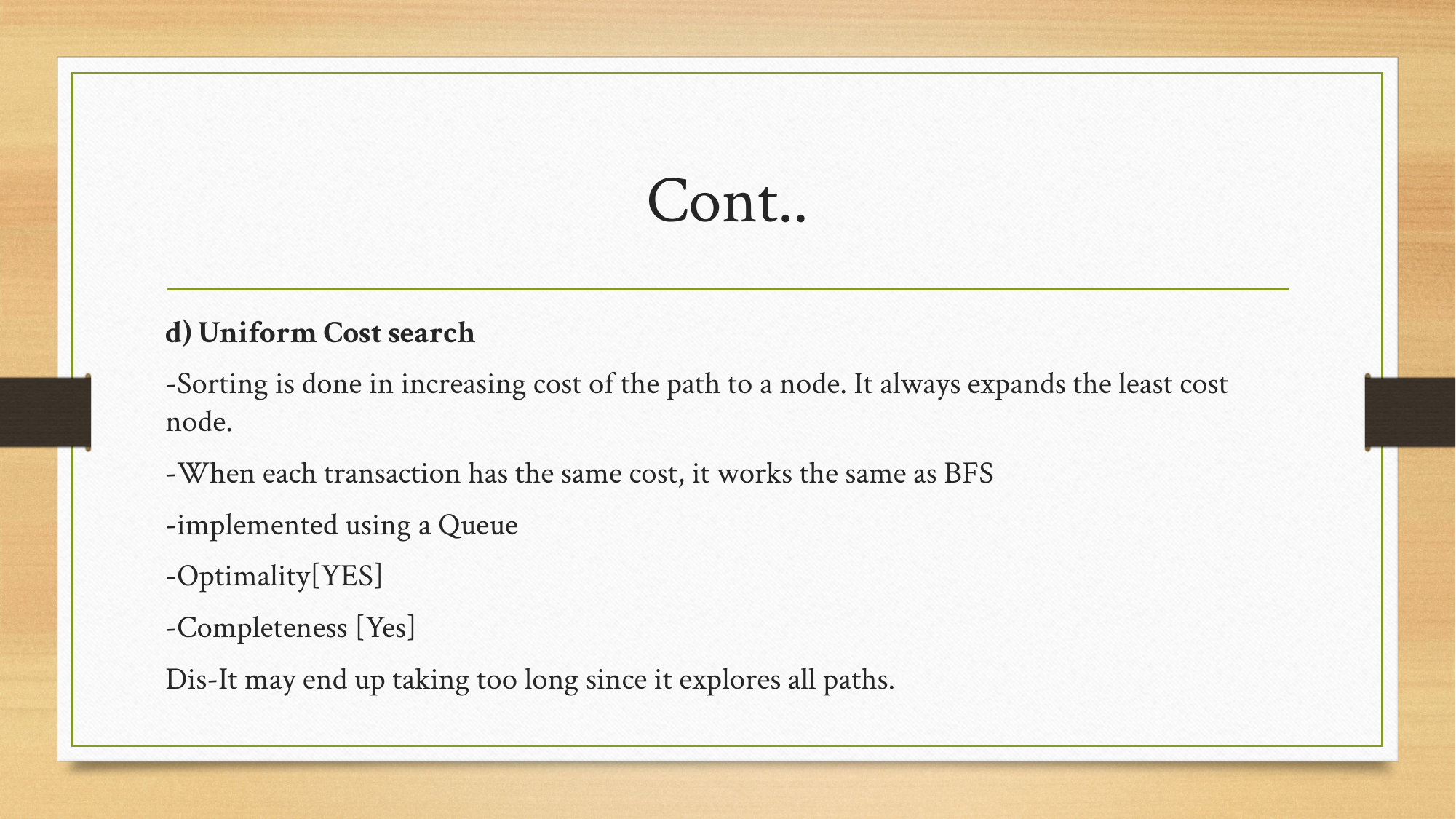

# Cont..
d) Uniform Cost search
-Sorting is done in increasing cost of the path to a node. It always expands the least cost node.
-When each transaction has the same cost, it works the same as BFS
-implemented using a Queue
-Optimality[YES]
-Completeness [Yes]
Dis-It may end up taking too long since it explores all paths.